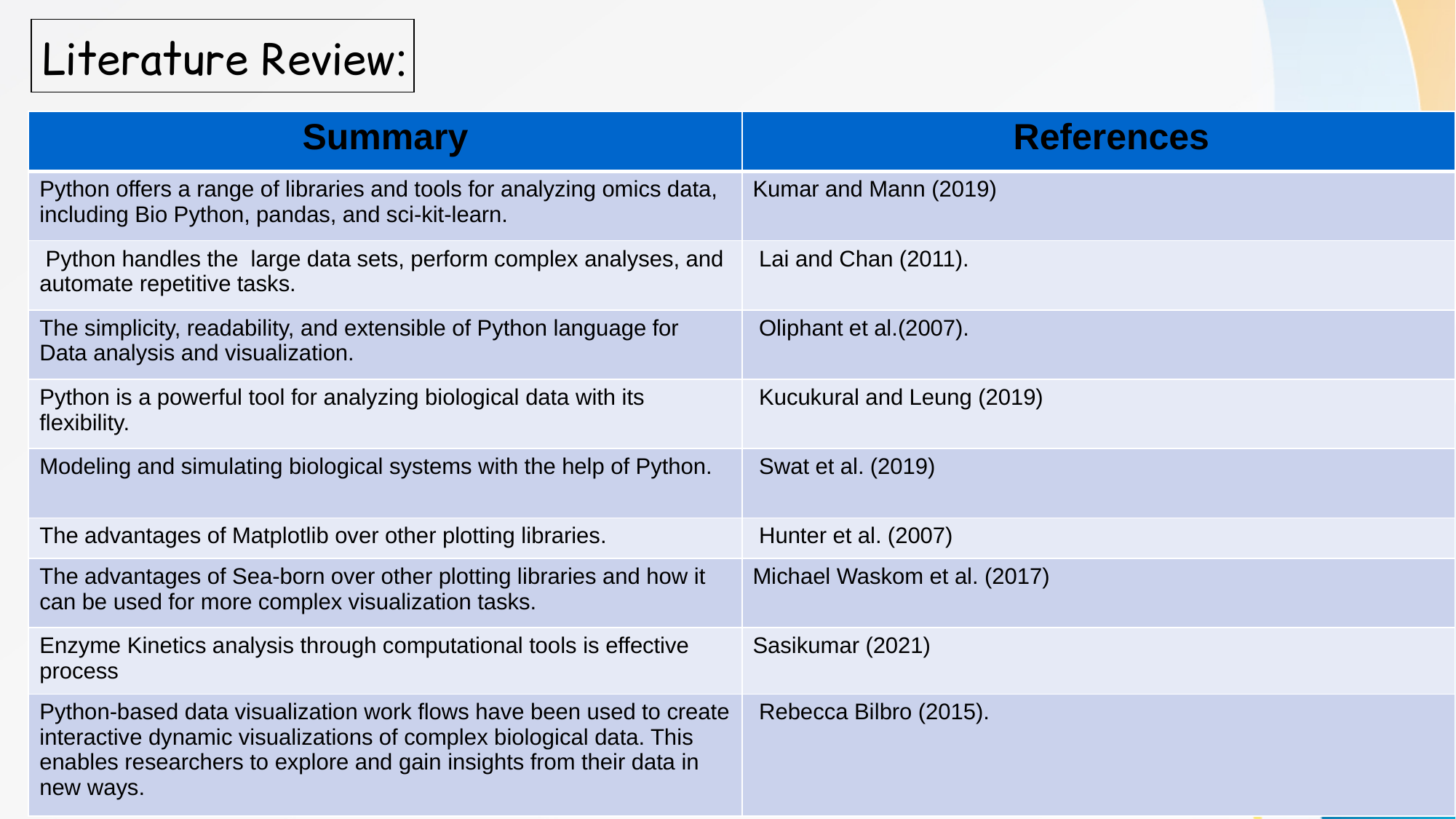

|  |
| --- |
# Literature Review:
| Summary | References |
| --- | --- |
| Python offers a range of libraries and tools for analyzing omics data, including Bio Python, pandas, and sci-kit-learn. | Kumar and Mann (2019) |
| Python handles the large data sets, perform complex analyses, and automate repetitive tasks. | Lai and Chan (2011). |
| The simplicity, readability, and extensible of Python language for Data analysis and visualization. | Oliphant et al.(2007). |
| Python is a powerful tool for analyzing biological data with its flexibility. | Kucukural and Leung (2019) |
| Modeling and simulating biological systems with the help of Python. | Swat et al. (2019) |
| The advantages of Matplotlib over other plotting libraries. | Hunter et al. (2007) |
| The advantages of Sea-born over other plotting libraries and how it can be used for more complex visualization tasks. | Michael Waskom et al. (2017) |
| Enzyme Kinetics analysis through computational tools is effective process | Sasikumar (2021) |
| Python-based data visualization work flows have been used to create interactive dynamic visualizations of complex biological data. This enables researchers to explore and gain insights from their data in new ways. | Rebecca Bilbro (2015). |
5